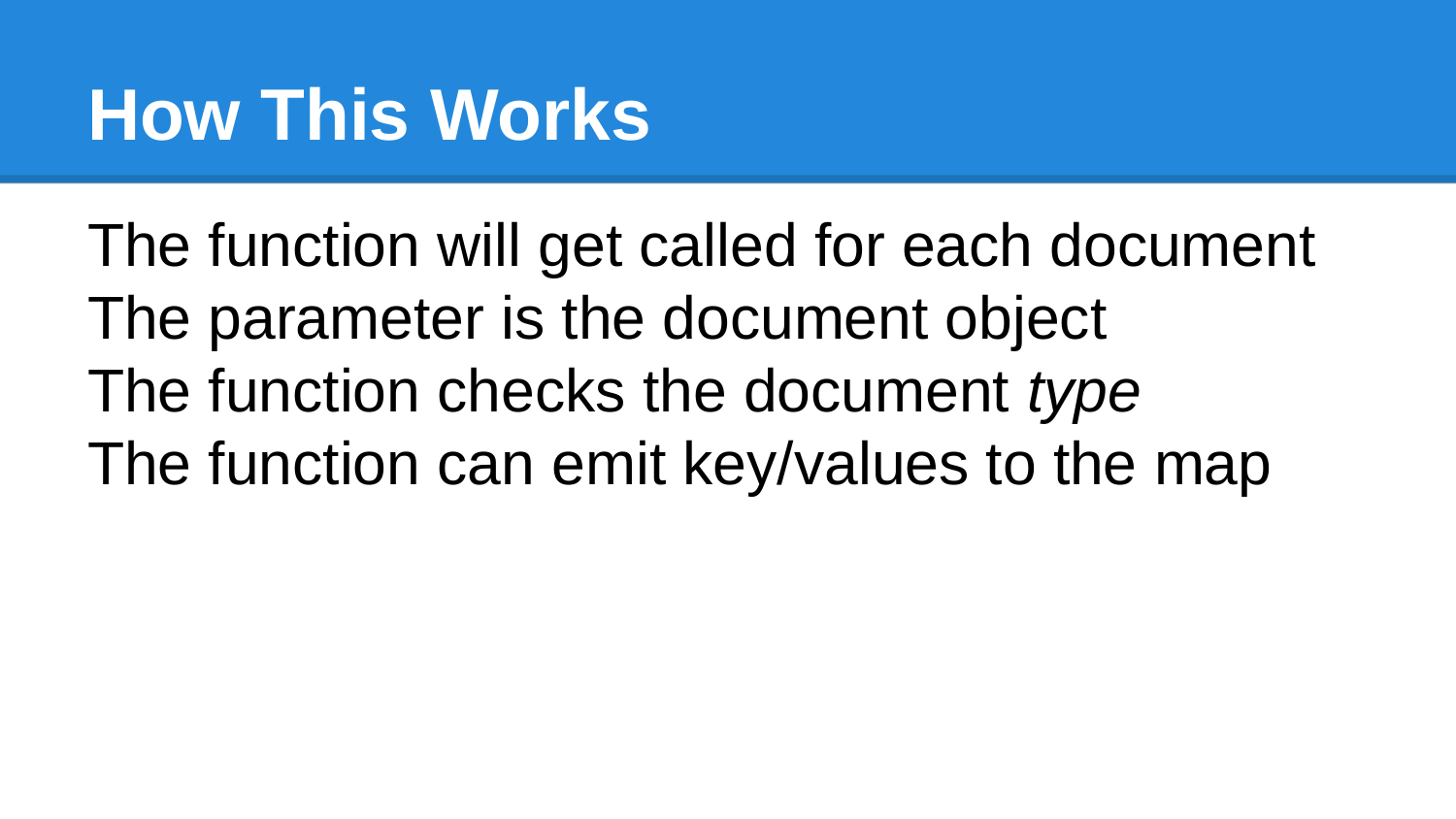

# How This Works
The function will get called for each document
The parameter is the document object
The function checks the document type
The function can emit key/values to the map